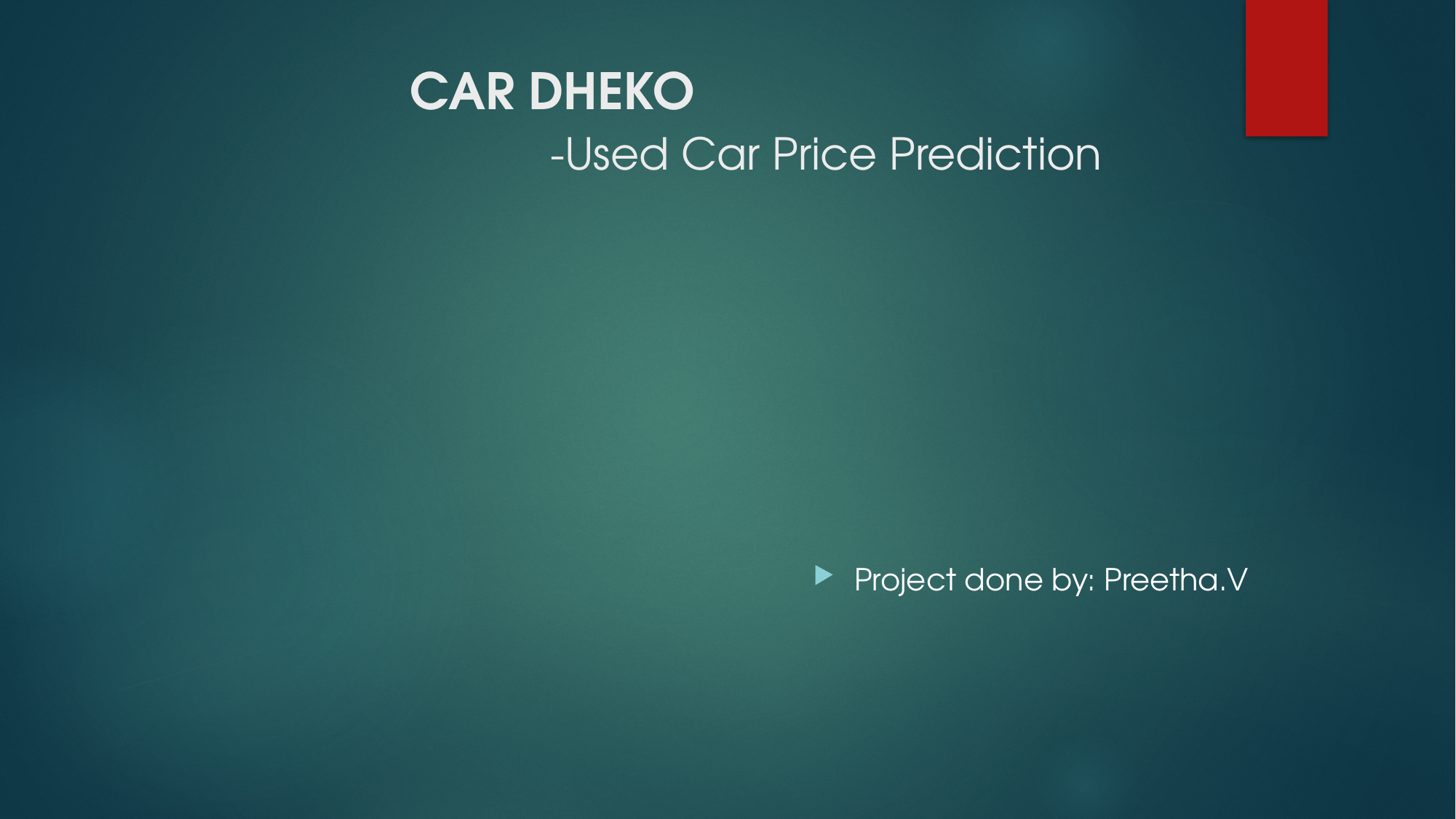

# CAR DHEKO -Used Car Price Prediction
Project done by: Preetha.V